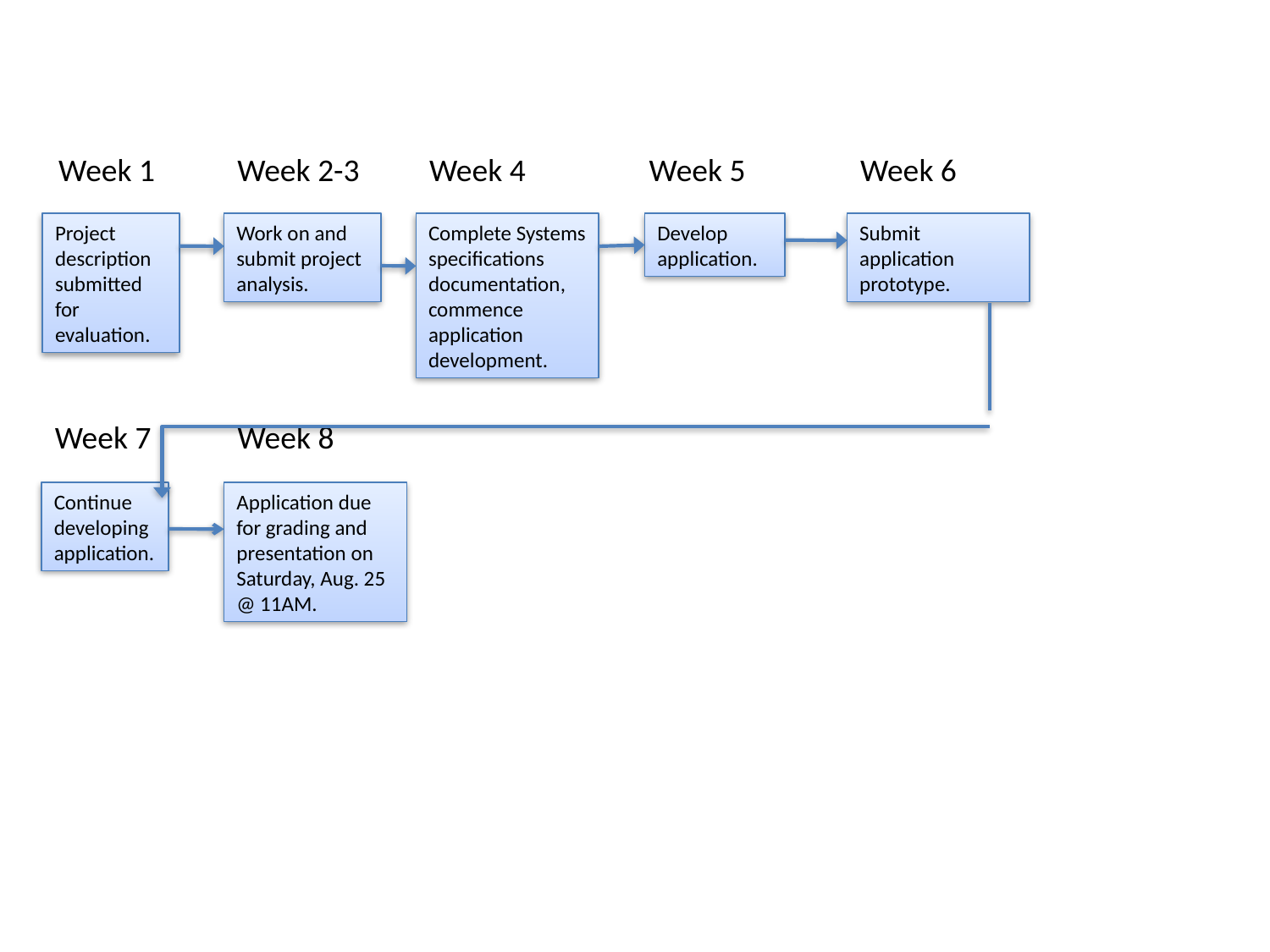

Week 1
Week 2-3
Week 4
Week 5
Week 6
Project description submitted for evaluation.
Work on and submit project analysis.
Complete Systems specifications documentation, commence application development.
Develop application.
Submit application prototype.
Week 7
Week 8
Continue developing application.
Application due for grading and presentation on Saturday, Aug. 25 @ 11AM.